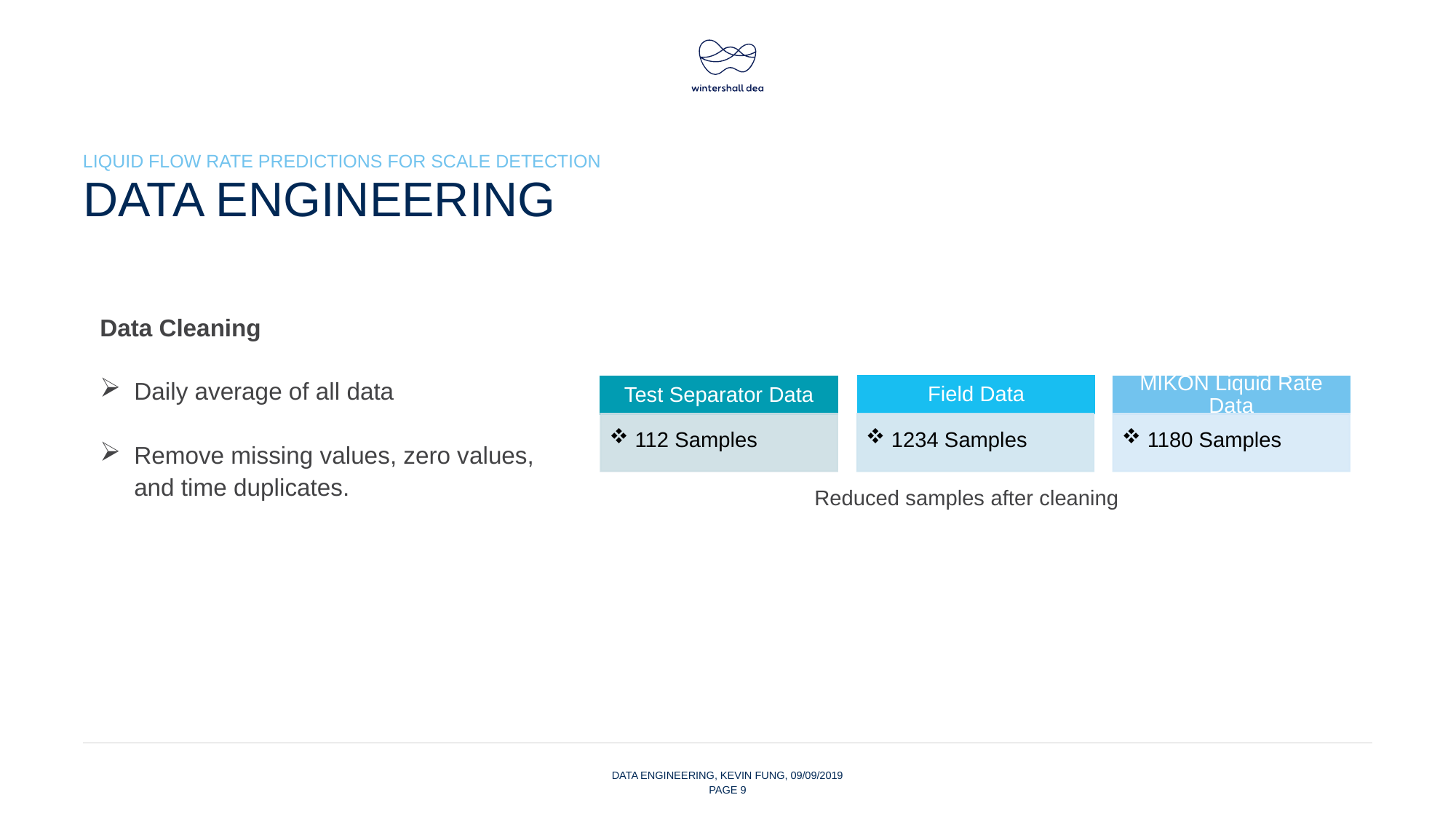

liquid flow rate predictions for scale detection
# Data engineering
Data Cleaning

Daily average of all data

Remove missing values, zero values, and time duplicates.
Test Separator Data
 112 Samples
Field Data
 1234 Samples
MIKON Liquid Rate Data
 1180 Samples
Reduced samples after cleaning
Data engineering, kevin fung, 09/09/2019
Page 9